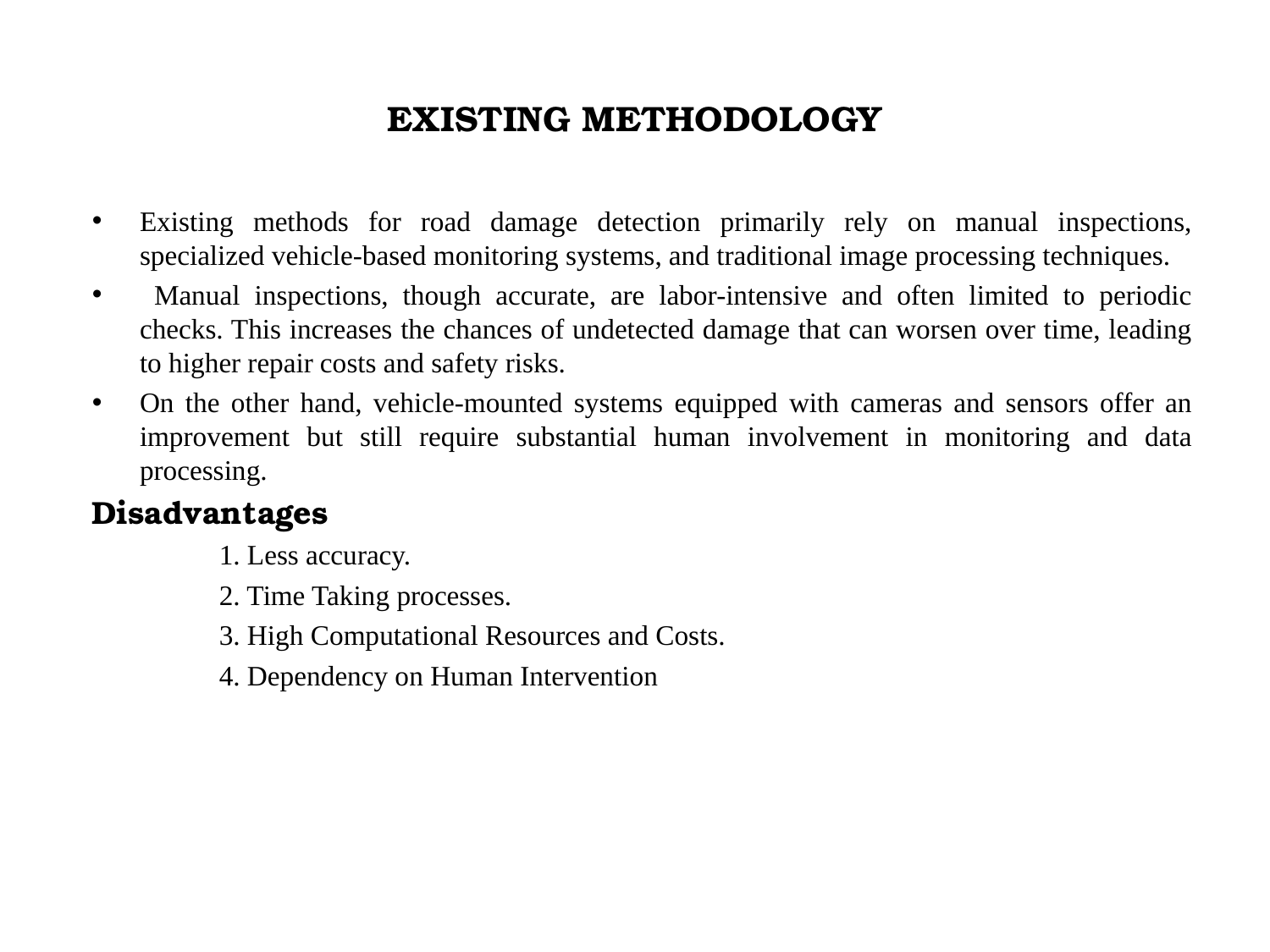

# EXISTING METHODOLOGY
Existing methods for road damage detection primarily rely on manual inspections, specialized vehicle-based monitoring systems, and traditional image processing techniques.
 Manual inspections, though accurate, are labor-intensive and often limited to periodic checks. This increases the chances of undetected damage that can worsen over time, leading to higher repair costs and safety risks.
On the other hand, vehicle-mounted systems equipped with cameras and sensors offer an improvement but still require substantial human involvement in monitoring and data processing.
Disadvantages
	1. Less accuracy.
	2. Time Taking processes.
	3. High Computational Resources and Costs.
	4. Dependency on Human Intervention